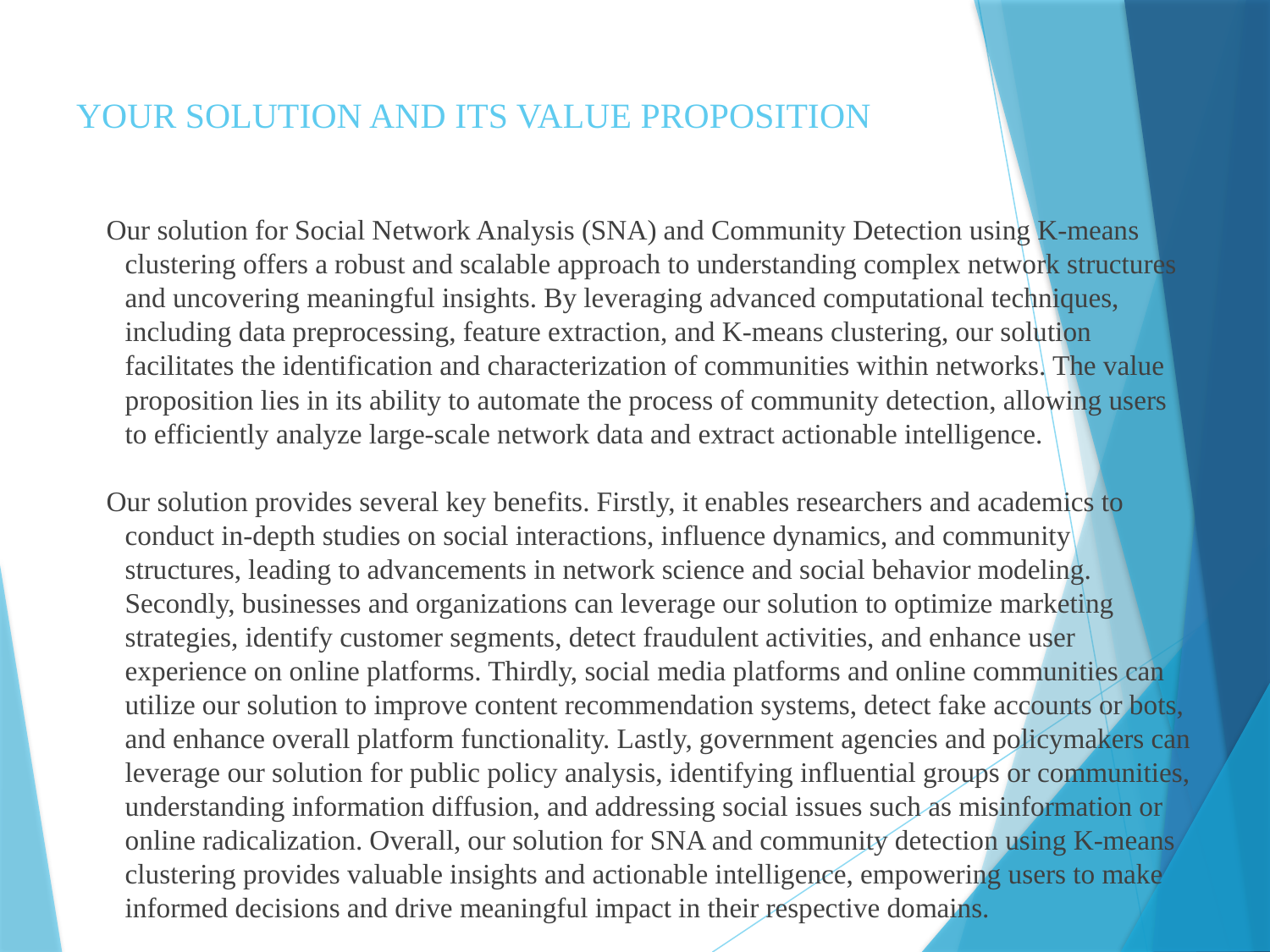

# YOUR SOLUTION AND ITS VALUE PROPOSITION
Our solution for Social Network Analysis (SNA) and Community Detection using K-means clustering offers a robust and scalable approach to understanding complex network structures and uncovering meaningful insights. By leveraging advanced computational techniques, including data preprocessing, feature extraction, and K-means clustering, our solution facilitates the identification and characterization of communities within networks. The value proposition lies in its ability to automate the process of community detection, allowing users to efficiently analyze large-scale network data and extract actionable intelligence.

Our solution provides several key benefits. Firstly, it enables researchers and academics to conduct in-depth studies on social interactions, influence dynamics, and community structures, leading to advancements in network science and social behavior modeling. Secondly, businesses and organizations can leverage our solution to optimize marketing strategies, identify customer segments, detect fraudulent activities, and enhance user experience on online platforms. Thirdly, social media platforms and online communities can utilize our solution to improve content recommendation systems, detect fake accounts or bots, and enhance overall platform functionality. Lastly, government agencies and policymakers can leverage our solution for public policy analysis, identifying influential groups or communities, understanding information diffusion, and addressing social issues such as misinformation or online radicalization. Overall, our solution for SNA and community detection using K-means clustering provides valuable insights and actionable intelligence, empowering users to make informed decisions and drive meaningful impact in their respective domains.